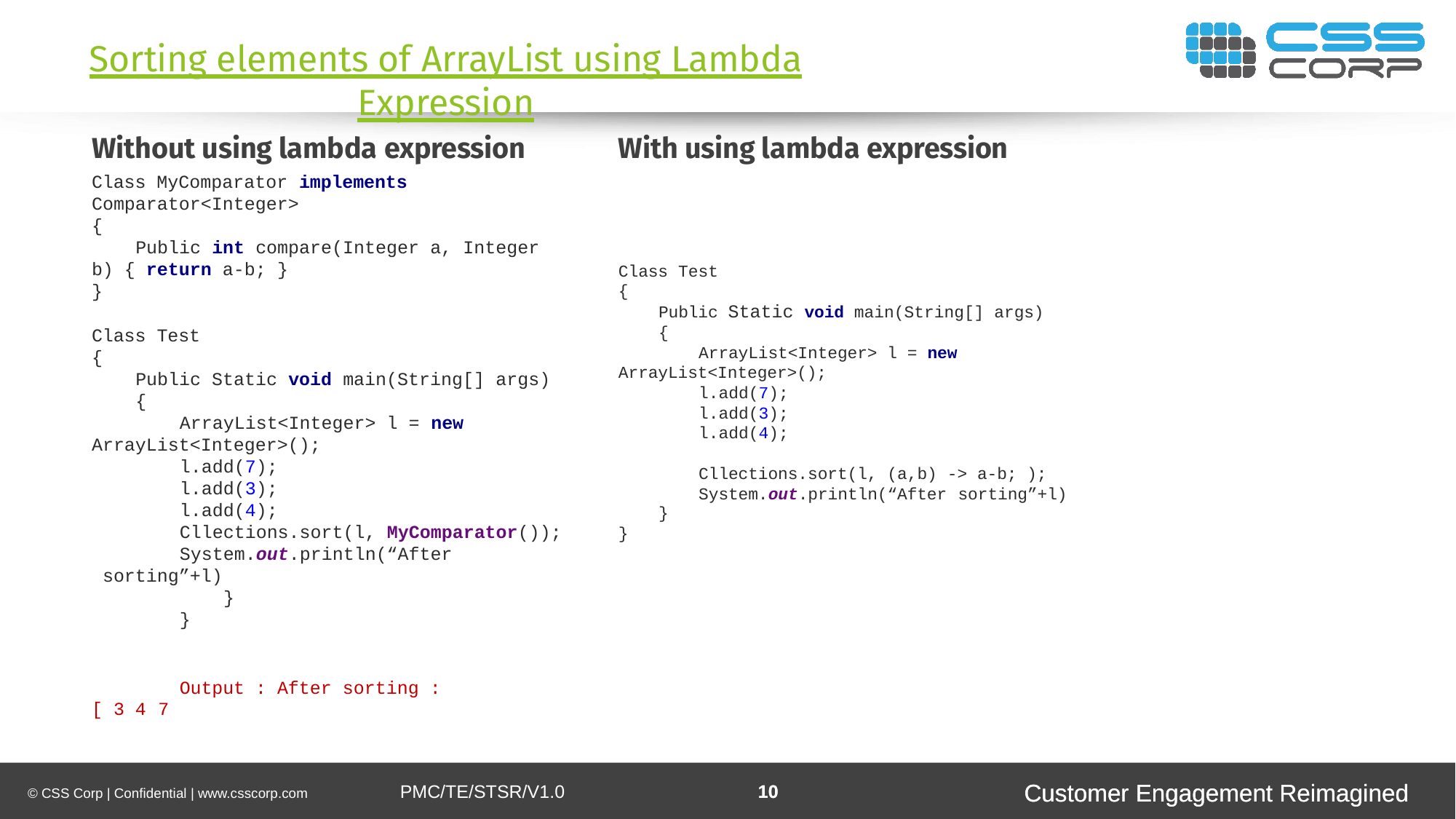

Sorting elements of ArrayList using Lambda Expression
Without using lambda expression
Class MyComparator implements
Comparator<Integer>
{
Public int compare(Integer a, Integer
b) { return a-b; }
}

Class Test
{
Public Static void main(String[] args)
{
ArrayList<Integer> l = new
ArrayList<Integer>();
l.add(7);
l.add(3);
l.add(4);
Cllections.sort(l, MyComparator());
System.out.println(“After  sorting”+l)
}
}

Output : After sorting : [ 3 4 7
With using lambda expression

Class Test
{
Public Static void main(String[] args)
{
ArrayList<Integer> l = new
ArrayList<Integer>();
l.add(7);
l.add(3);
l.add(4);

Cllections.sort(l, (a,b) -> a-b; );  System.out.println(“After sorting”+l)
}
}